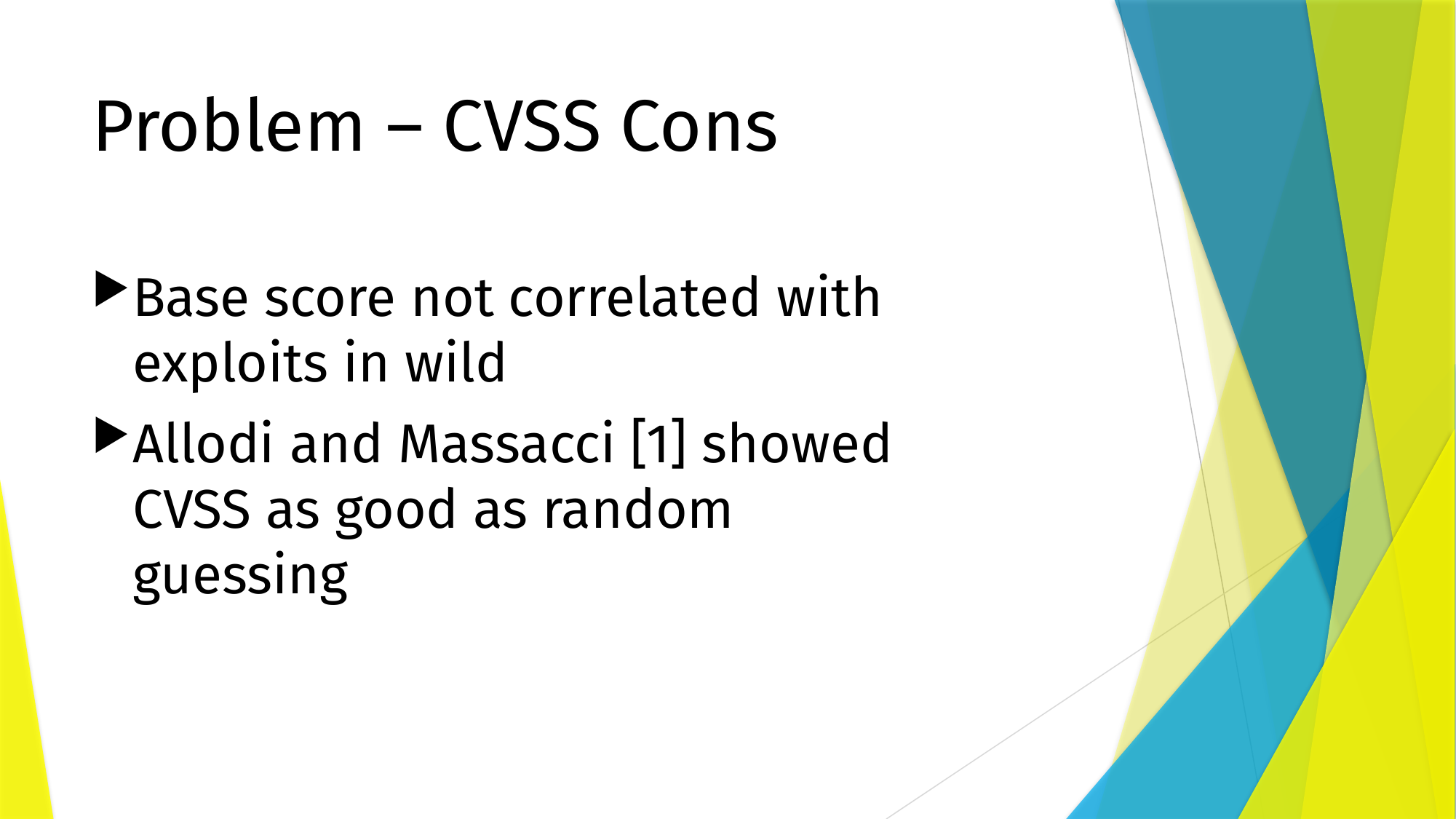

# Problem – CVSS Cons
Base score not correlated with exploits in wild
Allodi and Massacci [1] showed CVSS as good as random guessing